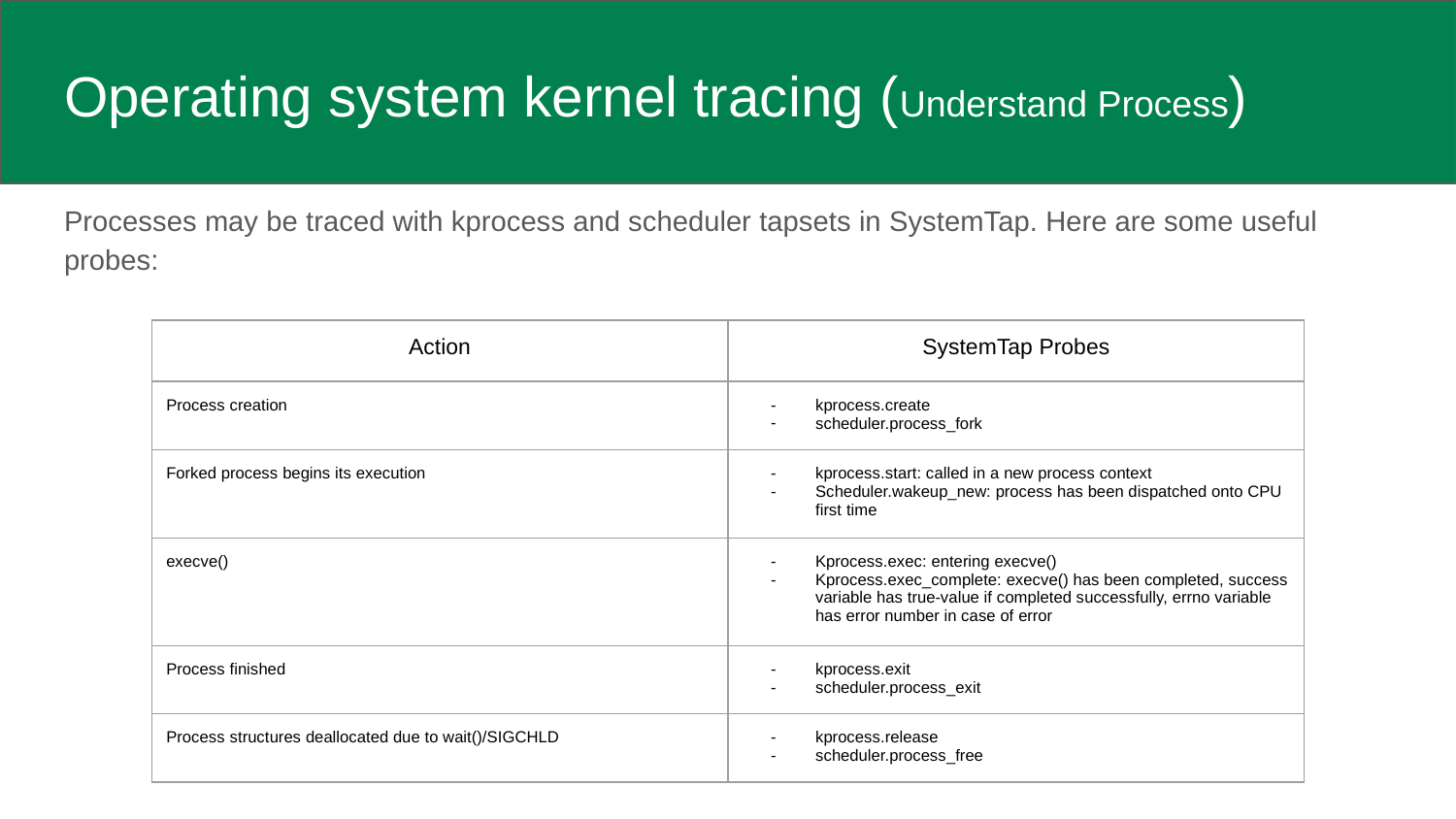

# Operating system kernel tracing (Understand Process)
Processes may be traced with kprocess and scheduler tapsets in SystemTap. Here are some useful probes:

| Action | SystemTap Probes |
| --- | --- |
| Process creation | kprocess.create scheduler.process\_fork |
| Forked process begins its execution | kprocess.start: called in a new process context Scheduler.wakeup\_new: process has been dispatched onto CPU first time |
| execve() | Kprocess.exec: entering execve() Kprocess.exec\_complete: execve() has been completed, success variable has true-value if completed successfully, errno variable has error number in case of error |
| Process finished | kprocess.exit scheduler.process\_exit |
| Process structures deallocated due to wait()/SIGCHLD | kprocess.release scheduler.process\_free |